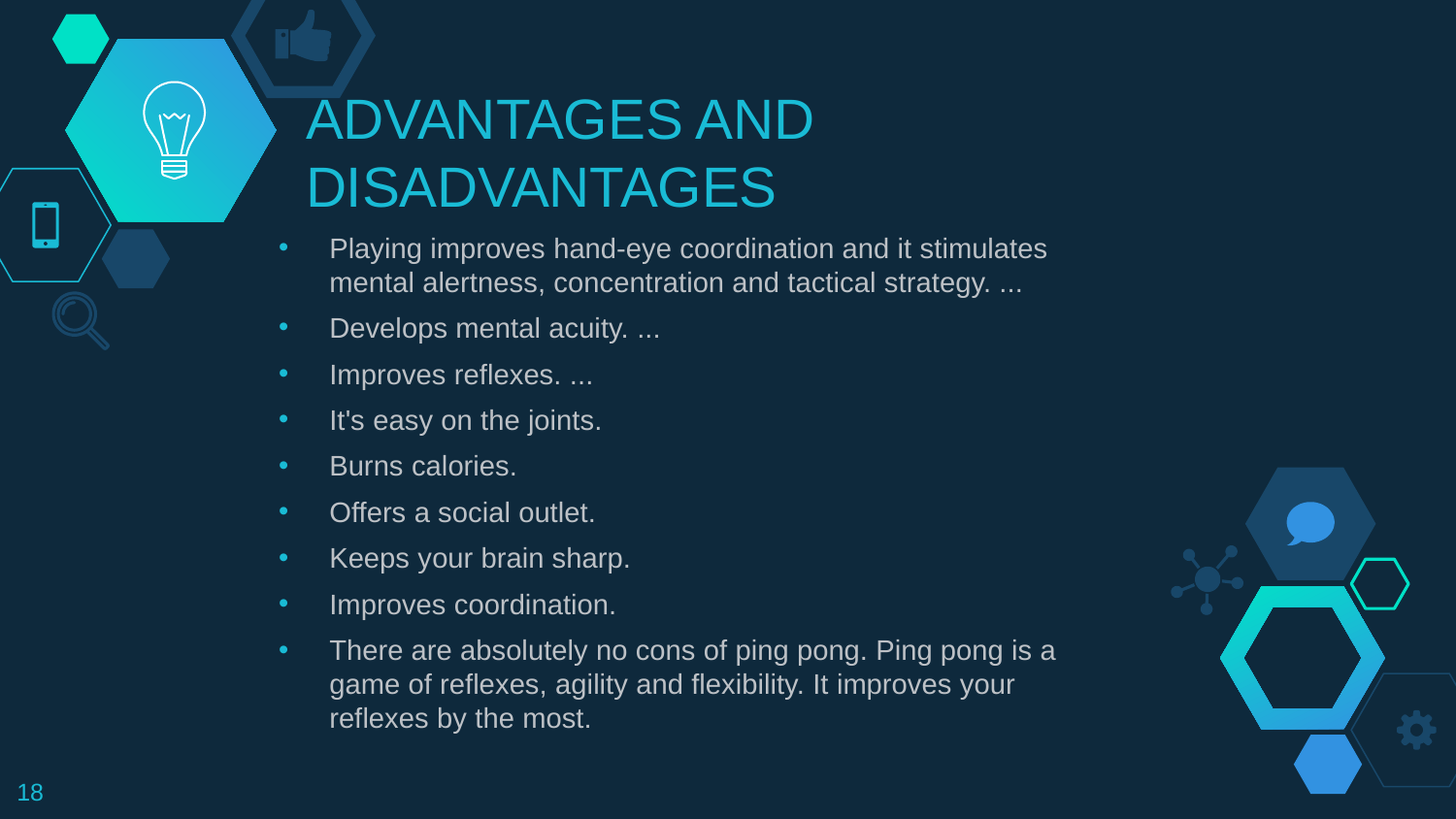

# ADVANTAGES AND DISADVANTAGES
Playing improves hand-eye coordination and it stimulates mental alertness, concentration and tactical strategy. ...
Develops mental acuity. ...
Improves reflexes. ...
It's easy on the joints.
Burns calories.
Offers a social outlet.
Keeps your brain sharp.
Improves coordination.
There are absolutely no cons of ping pong. Ping pong is a game of reflexes, agility and flexibility. It improves your reflexes by the most.

18